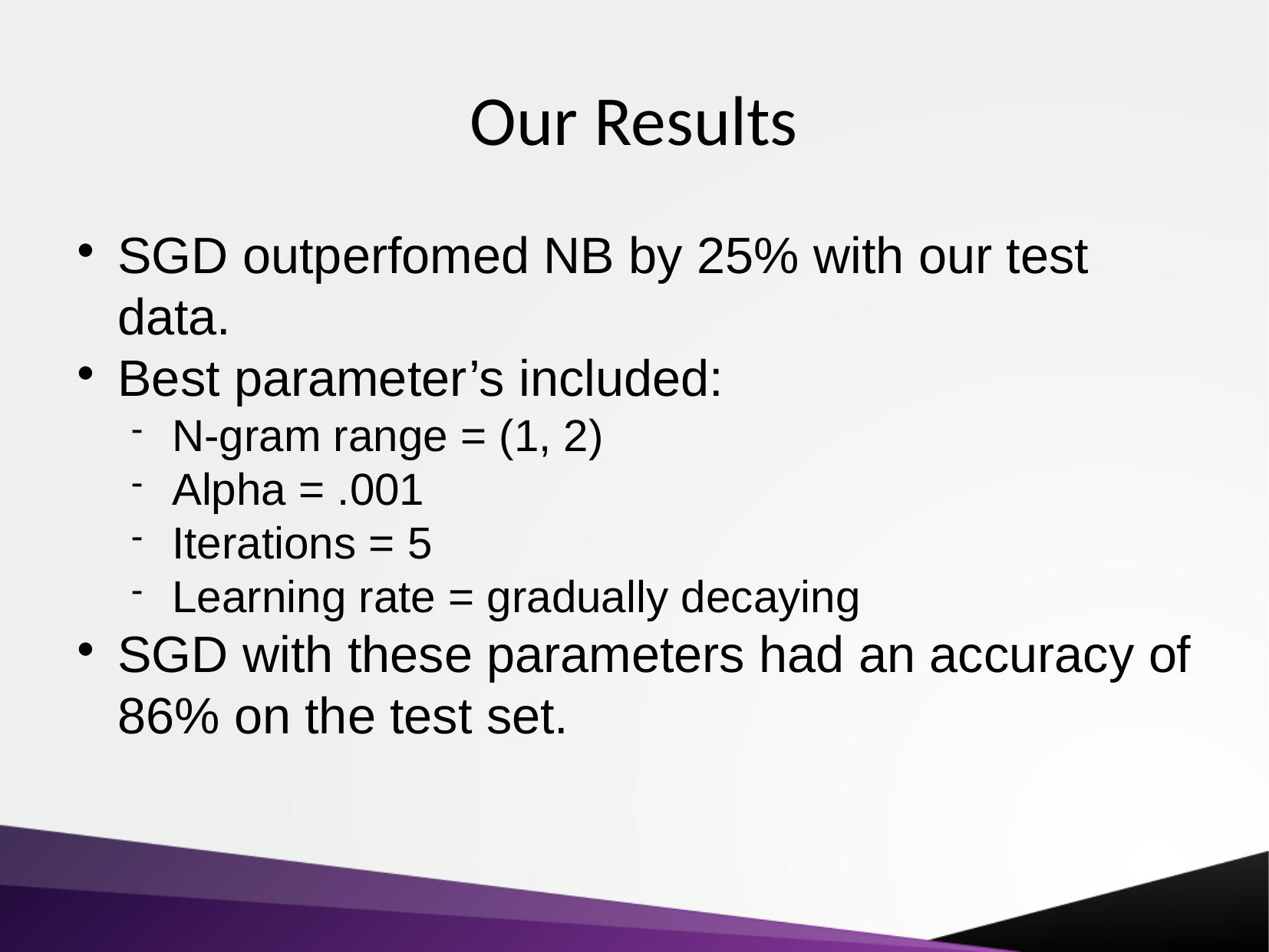

Our Results
SGD outperfomed NB by 25% with our test data.
Best parameter’s included:
N-gram range = (1, 2)
Alpha = .001
Iterations = 5
Learning rate = gradually decaying
SGD with these parameters had an accuracy of 86% on the test set.